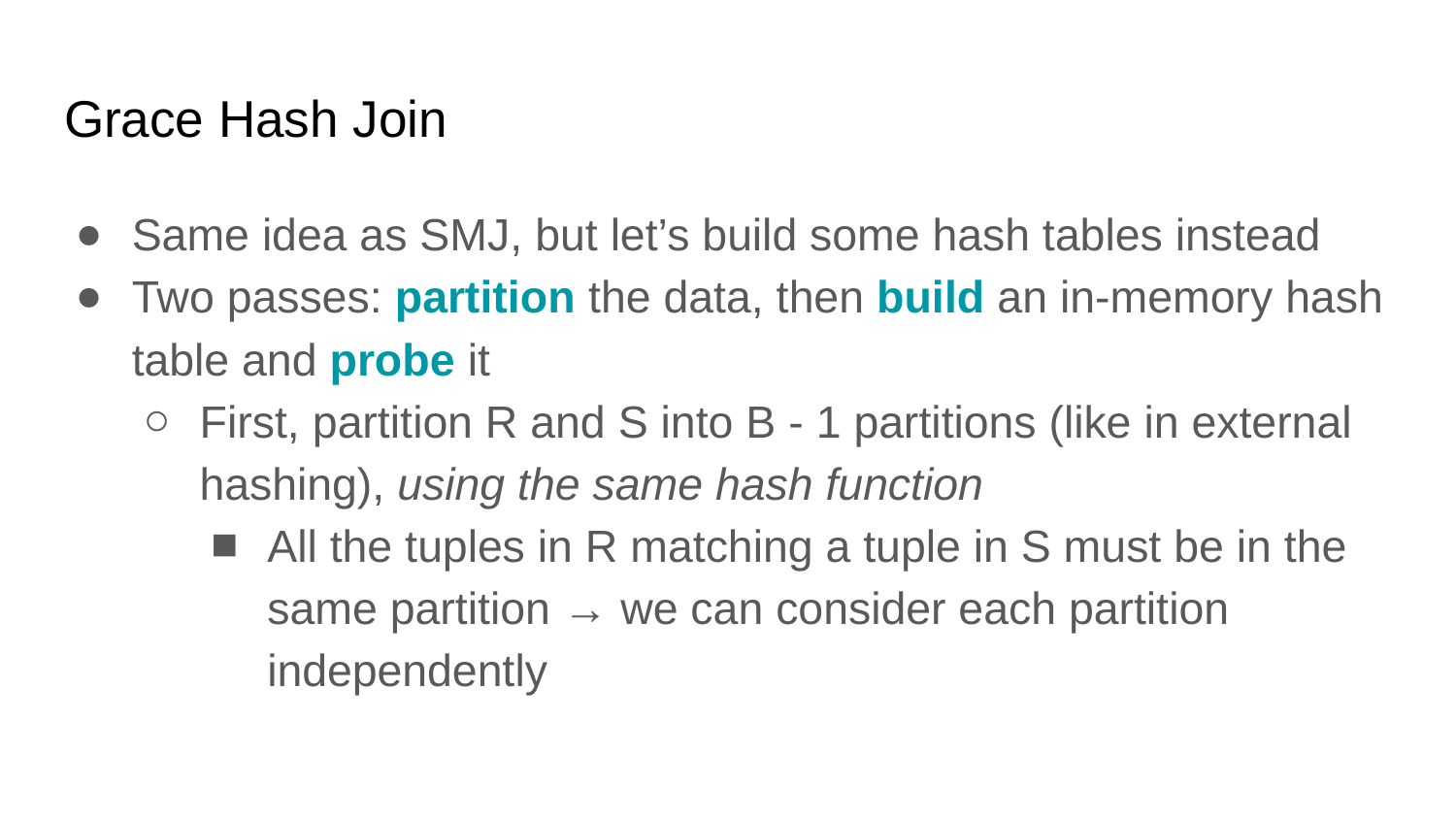

# Grace Hash Join

Same idea as SMJ, but let’s build some hash tables instead
Two passes: partition the data, then build an in-memory hash table and probe it
First, partition R and S into B - 1 partitions (like in external hashing), using the same hash function
All the tuples in R matching a tuple in S must be in the same partition → we can consider each partition independently